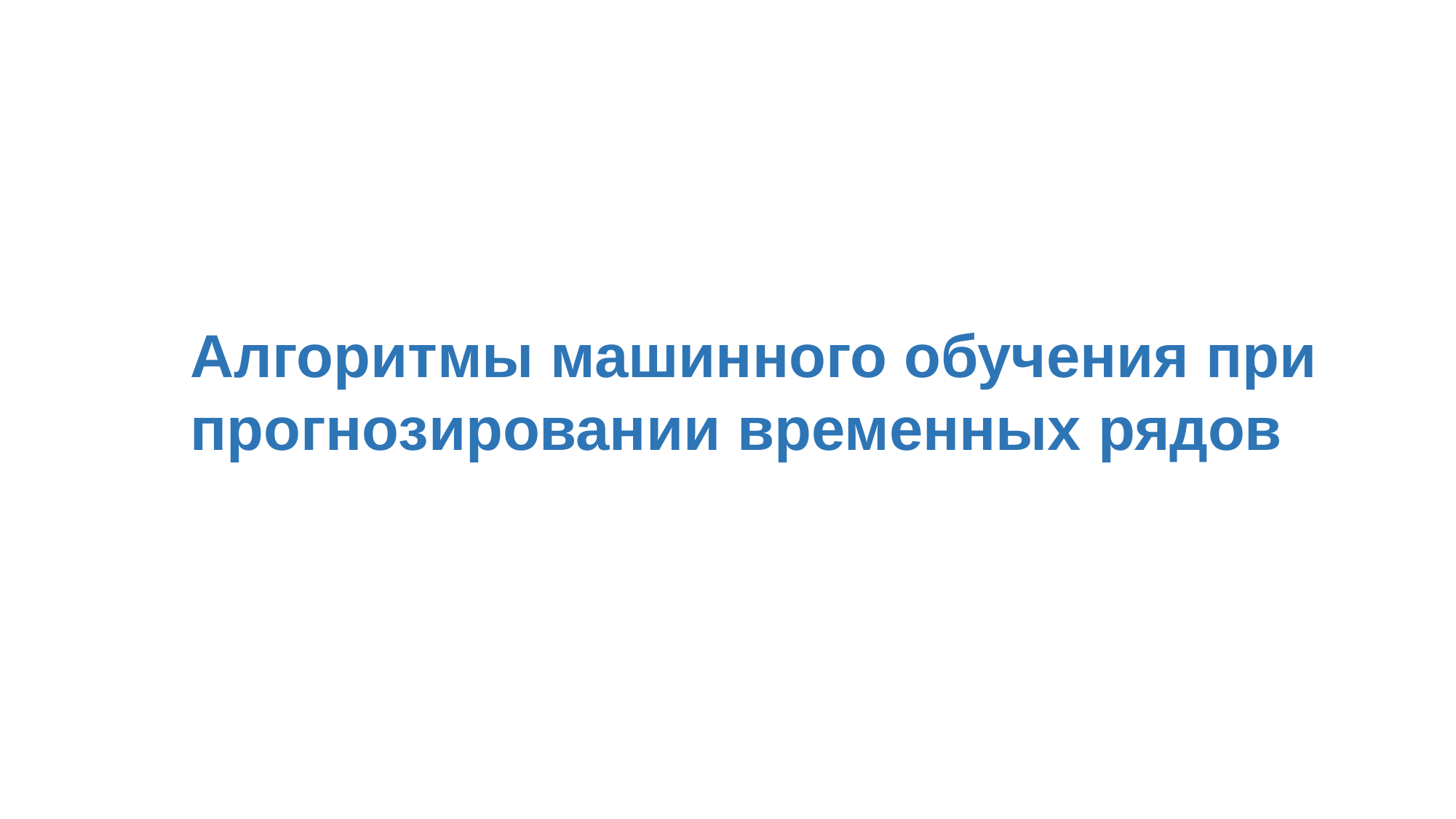

Алгоритмы машинного обучения при прогнозировании временных рядов